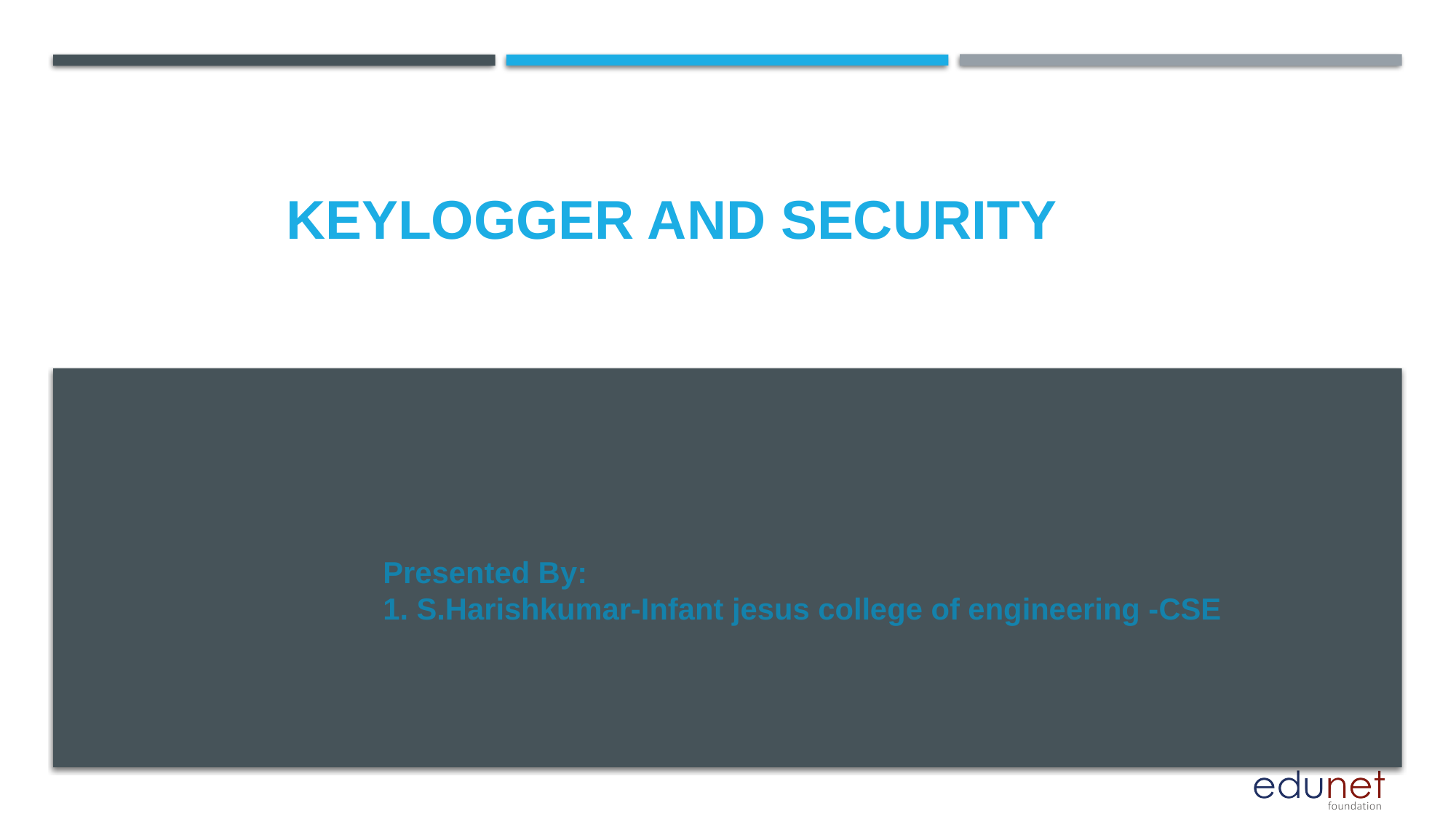

# KEYLOGGER AND SECURITY
Presented By:
1. S.Harishkumar-Infant jesus college of engineering -CSE